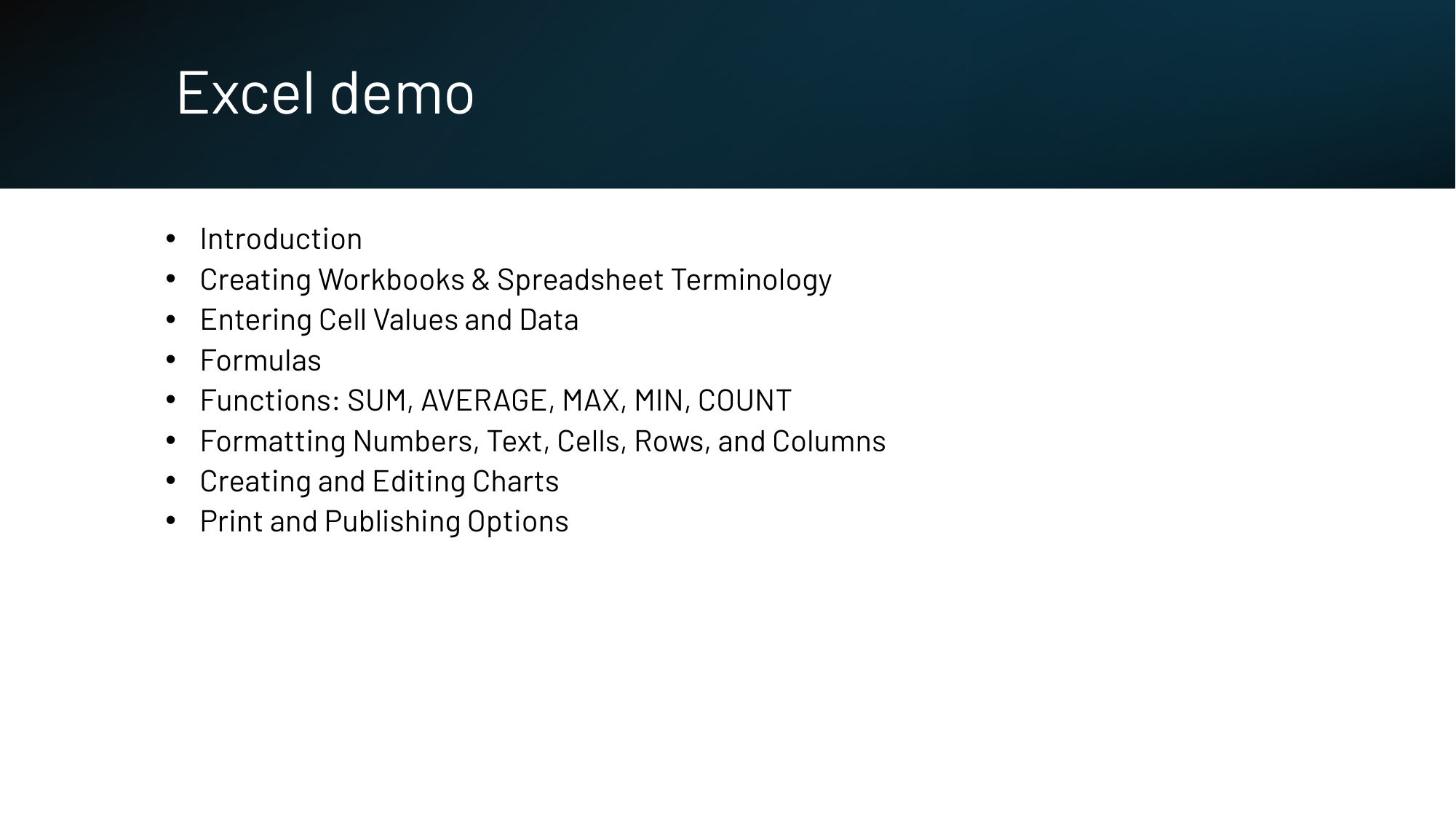

# Excel demo
Introduction
Creating Workbooks & Spreadsheet Terminology
Entering Cell Values and Data
Formulas
Functions: SUM, AVERAGE, MAX, MIN, COUNT
Formatting Numbers, Text, Cells, Rows, and Columns
Creating and Editing Charts
Print and Publishing Options